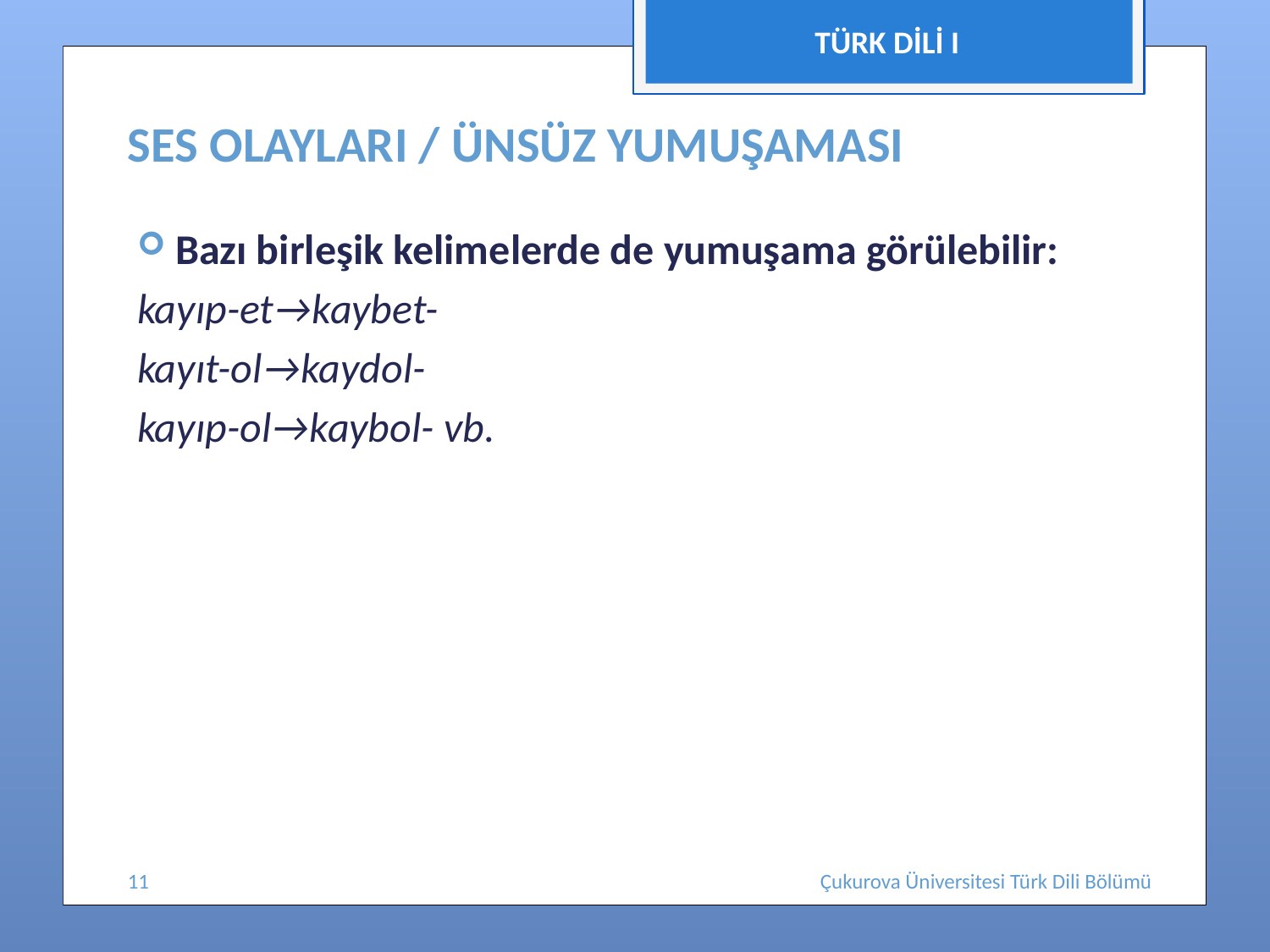

TÜRK DİLİ I
# SES OLAYLARI / ÜNSÜZ YUMUŞAMASI
Bazı birleşik kelimelerde de yumuşama görülebilir:
kayıp-et→kaybet-
kayıt-ol→kaydol-
kayıp-ol→kaybol- vb.

11
Çukurova Üniversitesi Türk Dili Bölümü